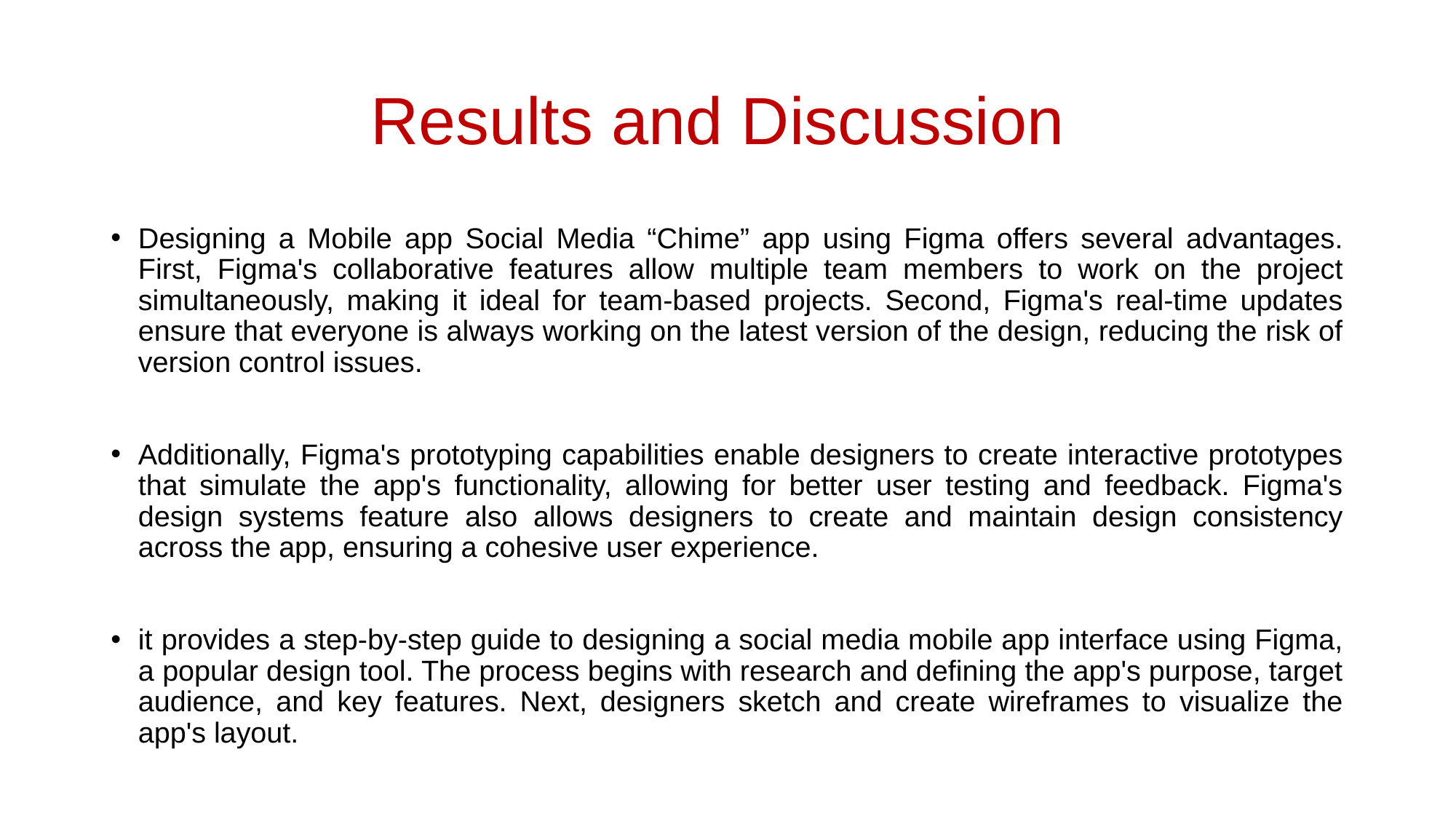

# Results and Discussion
Designing a Mobile app Social Media “Chime” app using Figma offers several advantages. First, Figma's collaborative features allow multiple team members to work on the project simultaneously, making it ideal for team-based projects. Second, Figma's real-time updates ensure that everyone is always working on the latest version of the design, reducing the risk of version control issues.

Additionally, Figma's prototyping capabilities enable designers to create interactive prototypes that simulate the app's functionality, allowing for better user testing and feedback. Figma's design systems feature also allows designers to create and maintain design consistency across the app, ensuring a cohesive user experience.

it provides a step-by-step guide to designing a social media mobile app interface using Figma, a popular design tool. The process begins with research and defining the app's purpose, target audience, and key features. Next, designers sketch and create wireframes to visualize the app's layout.